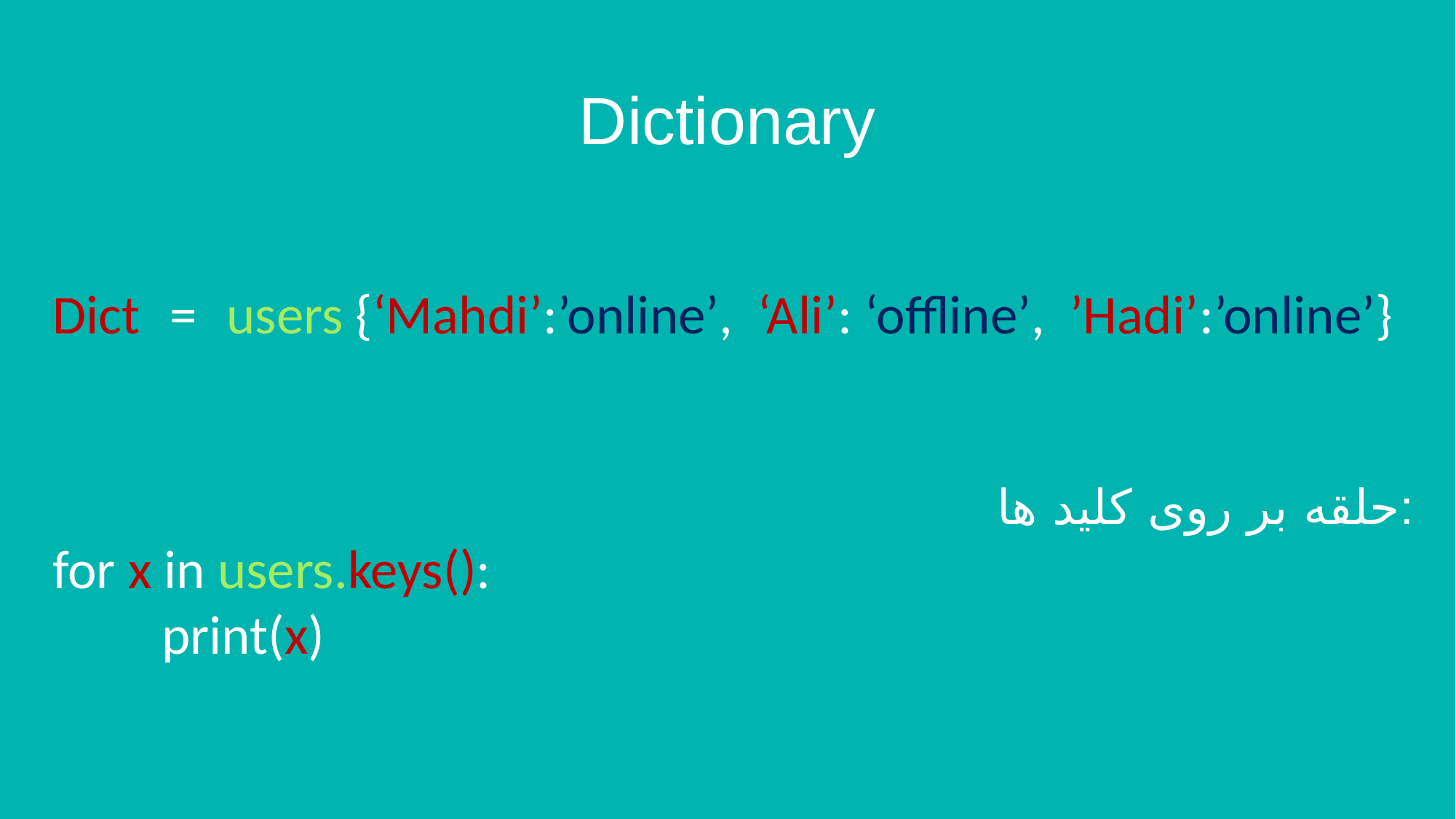

# Dictionary
Dict = users {‘Mahdi’:’online’,  ‘Ali’: ‘offline’,  ’Hadi’:’online’}

	حلقه بر روی کلید ها:
for x in users.keys():
	print(x)